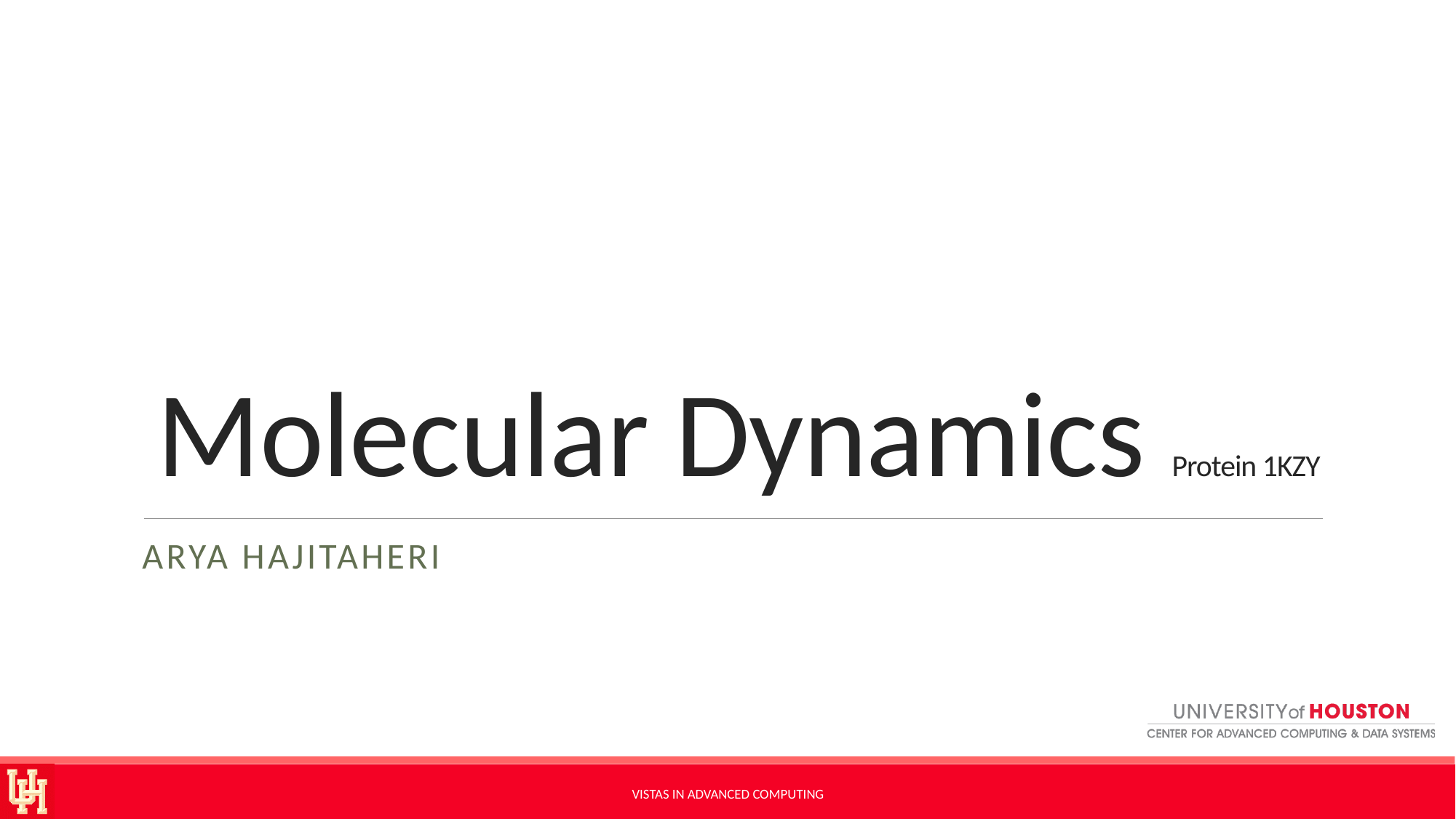

# Molecular Dynamics Protein 1KZY
Arya HajiTaheri
Vistas in Advanced Computing